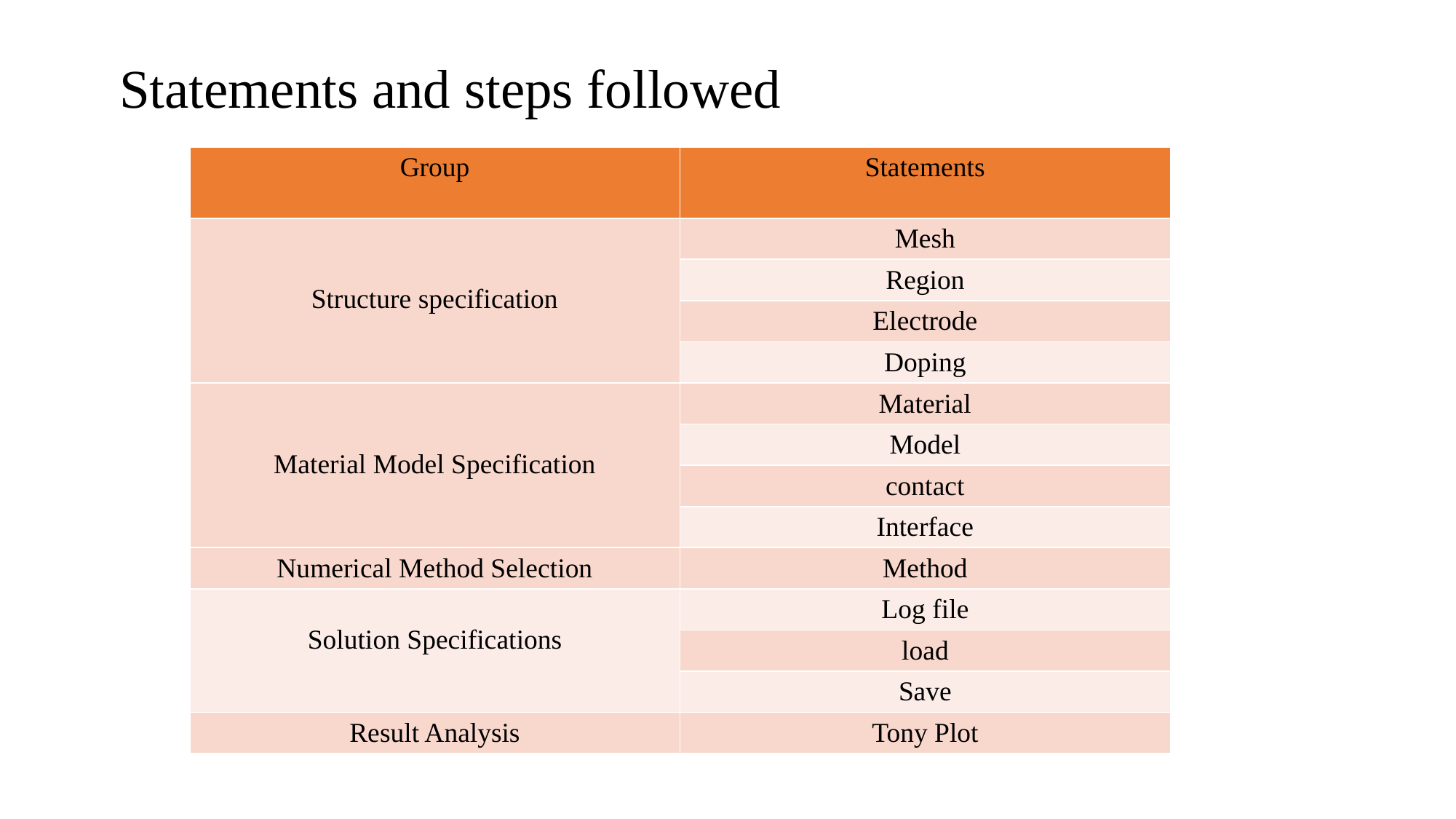

Statements and steps followed
| Group | Statements |
| --- | --- |
| Structure specification | Mesh |
|  | Region |
|  | Electrode |
|  | Doping |
| Material Model Specification | Material |
|  | Model |
|  | contact |
|  | Interface |
| Numerical Method Selection | Method |
| Solution Specifications | Log file |
|  | load |
|  | Save |
| Result Analysis | Tony Plot |